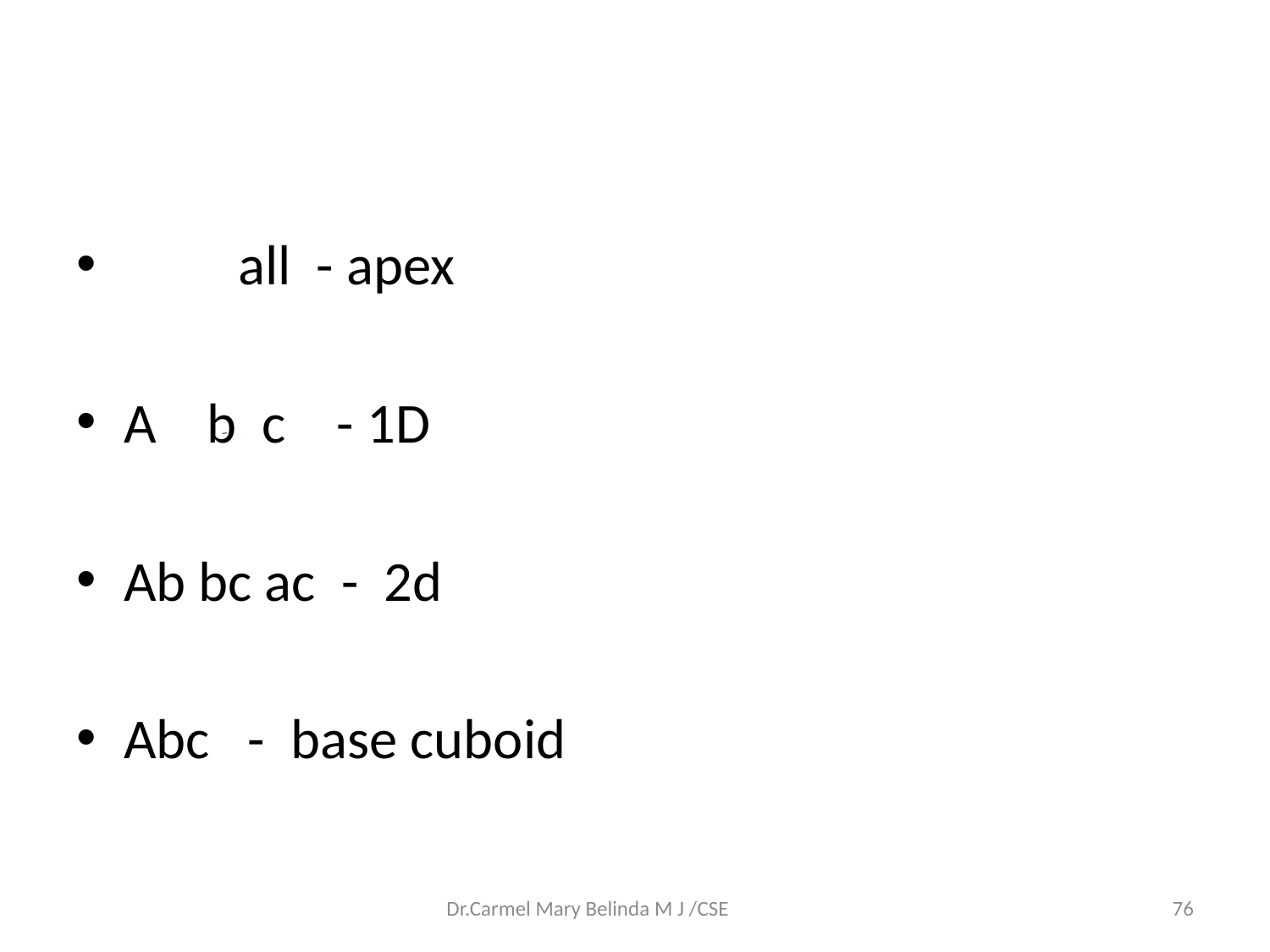

#
         all  - apex

A    b  c    - 1D

Ab bc ac  -  2d

Abc   -  base cuboid
Dr.Carmel Mary Belinda M J /CSE
76